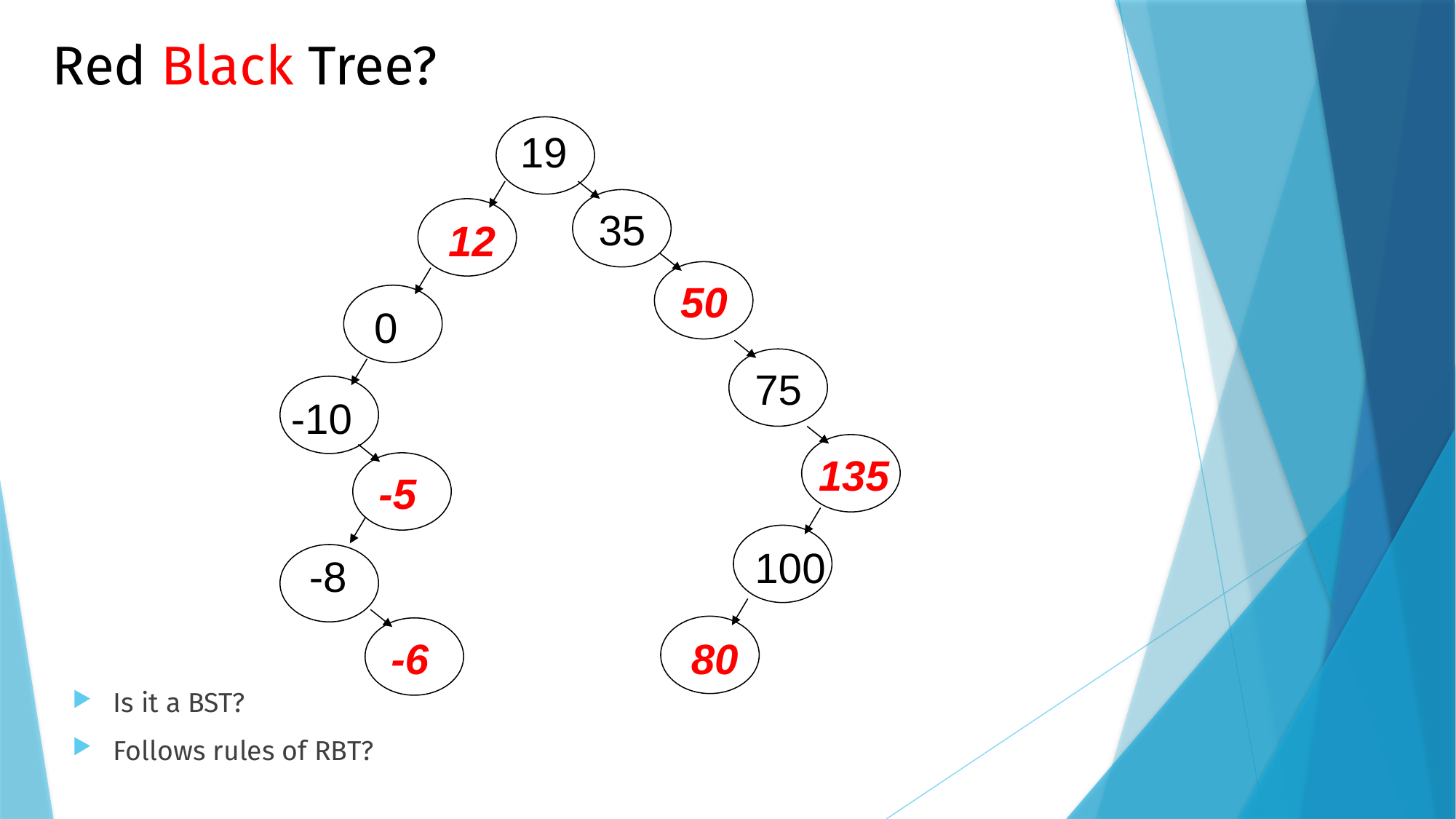

# Red Black Tree?

19

35

12

50

0

75

-10

135

-5

100

-8

-6
80
Is it a BST?
Follows rules of RBT?